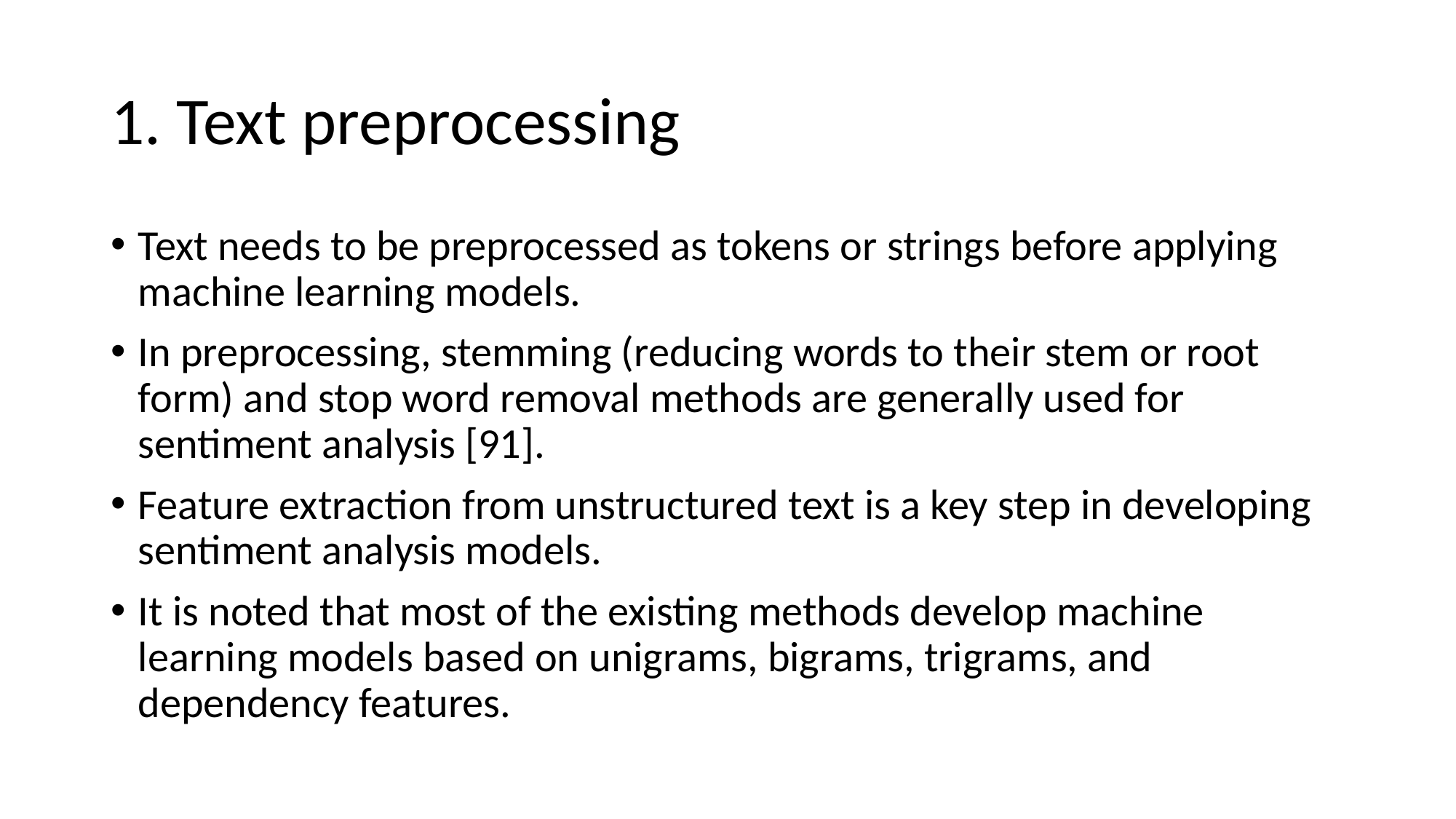

# 1. Text preprocessing
Text needs to be preprocessed as tokens or strings before applying machine learning models.
In preprocessing, stemming (reducing words to their stem or root form) and stop word removal methods are generally used for sentiment analysis [91].
Feature extraction from unstructured text is a key step in developing sentiment analysis models.
It is noted that most of the existing methods develop machine learning models based on unigrams, bigrams, trigrams, and dependency features.